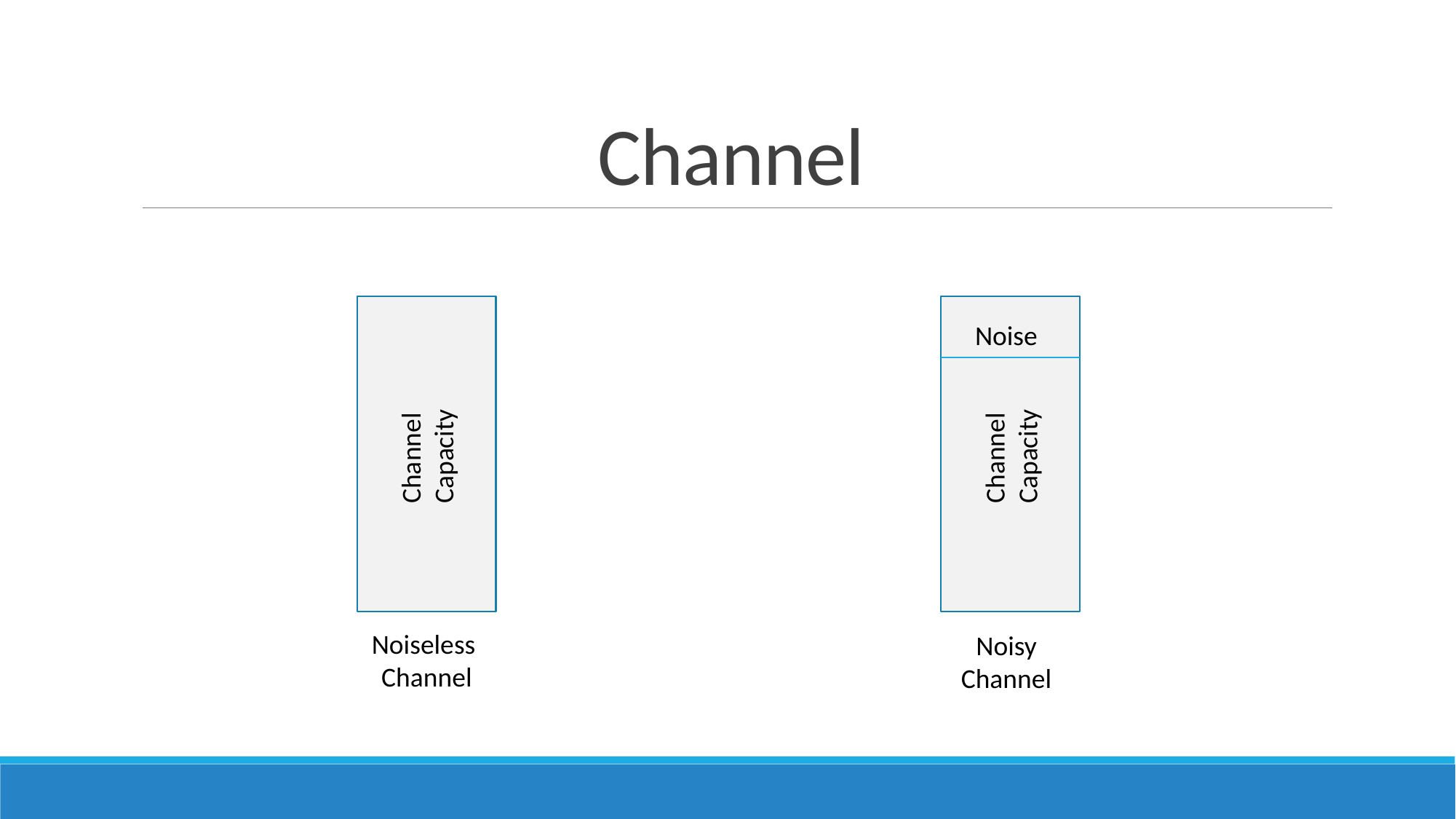

# Channel

Noise
Channel
Capacity
Channel
Capacity
Noiseless
Channel
Noisy
Channel